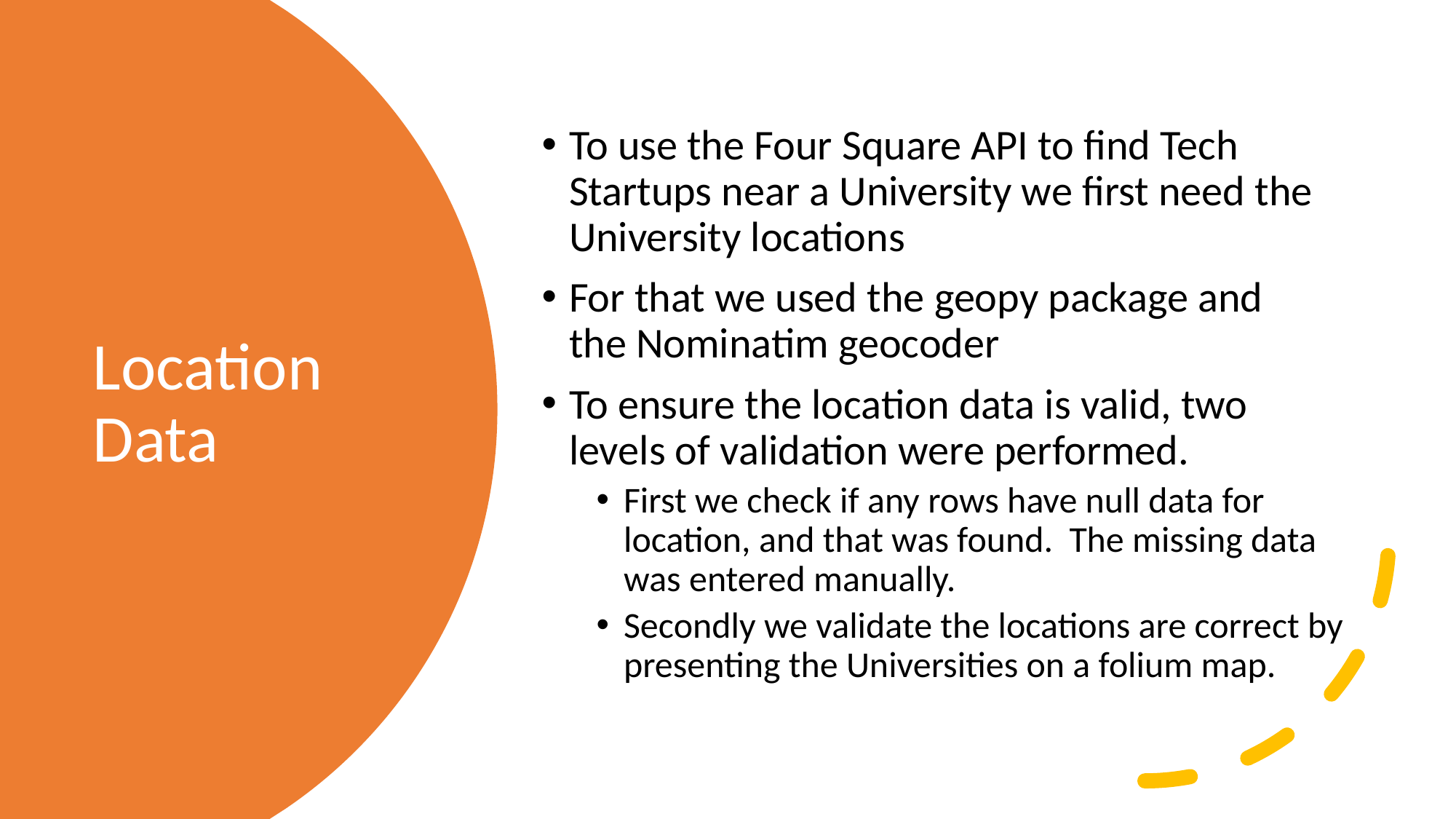

To use the Four Square API to find Tech Startups near a University we first need the University locations
For that we used the geopy package and the Nominatim geocoder
To ensure the location data is valid, two levels of validation were performed.
First we check if any rows have null data for location, and that was found.  The missing data was entered manually.
Secondly we validate the locations are correct by presenting the Universities on a folium map.
# Location Data